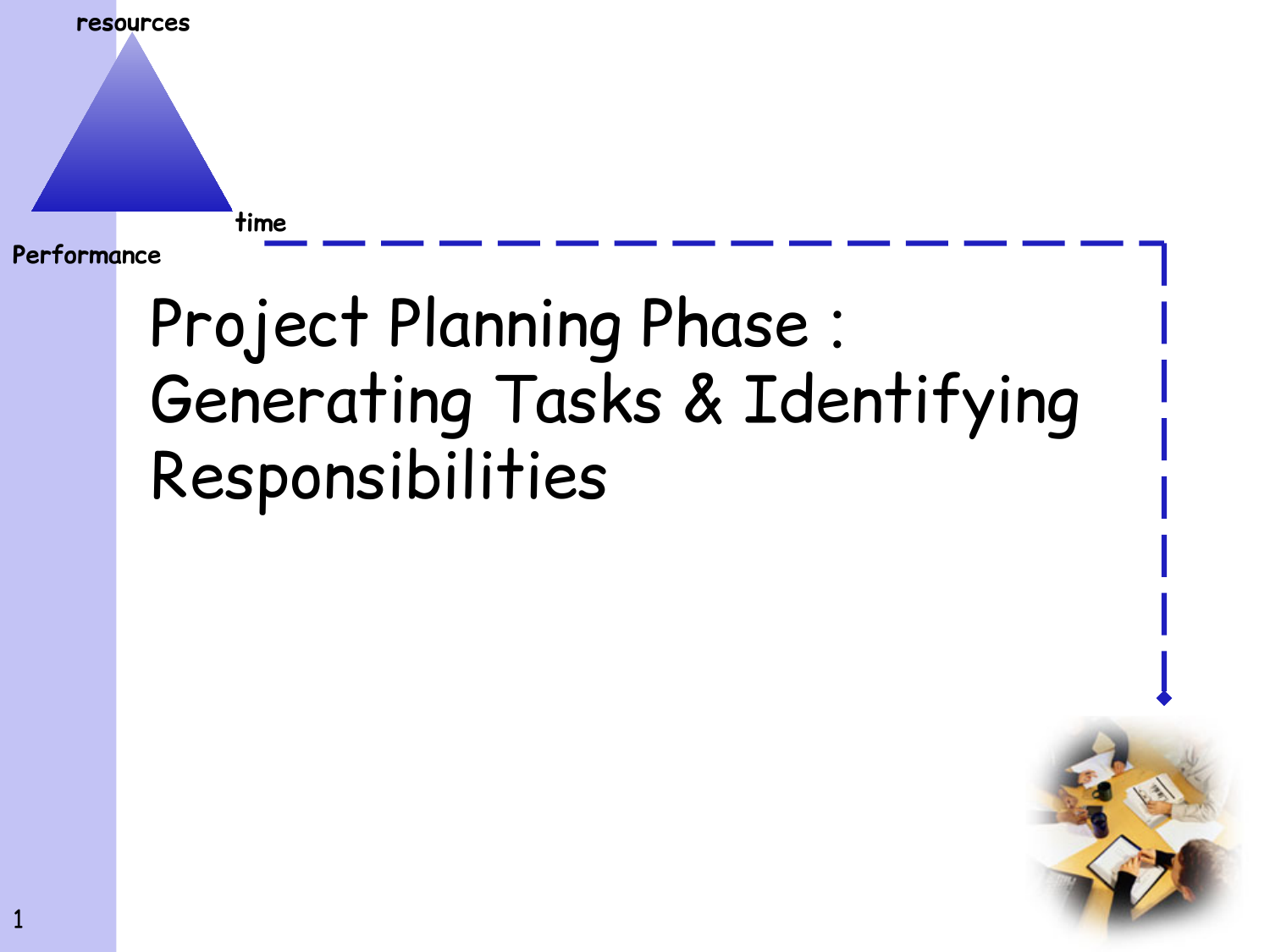

# Project Planning Phase : Generating Tasks & Identifying Responsibilities

1